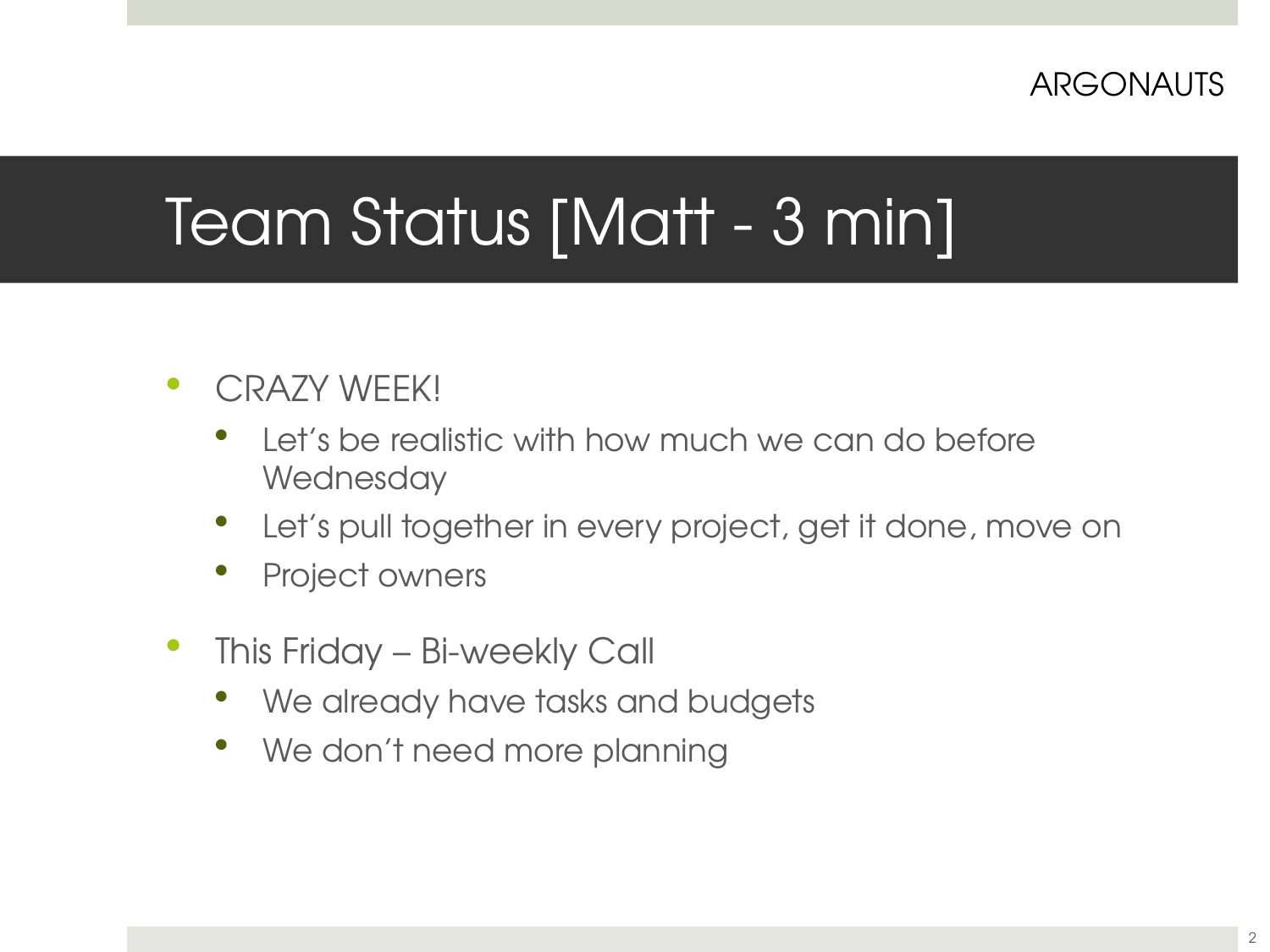

ARGONAUTS
# Team Status [Matt - 3 min]
CRAZY WEEK!
Let’s be realistic with how much we can do before Wednesday
Let’s pull together in every project, get it done, move on
Project owners
This Friday – Bi-weekly Call
We already have tasks and budgets
We don’t need more planning
2